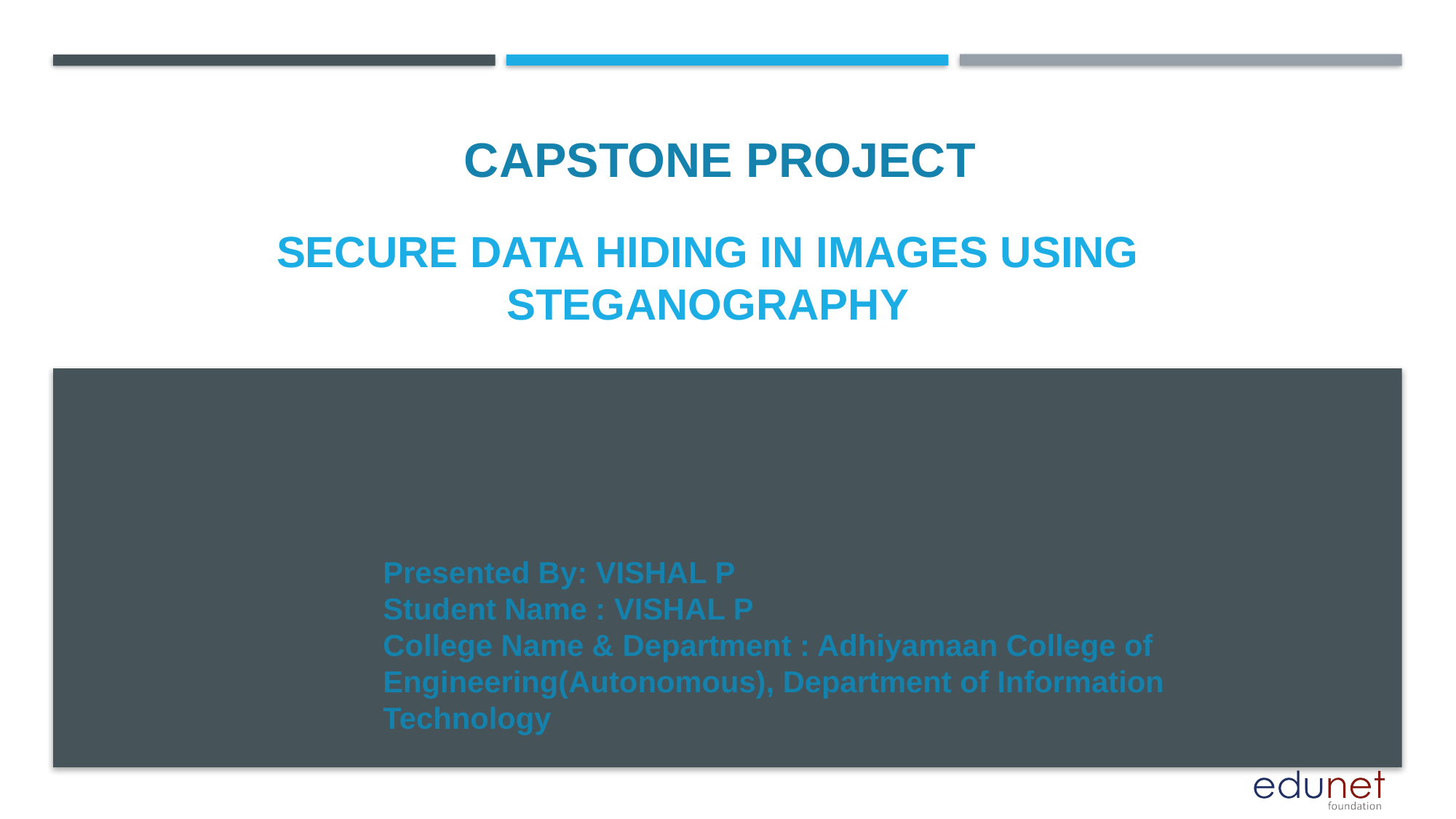

CAPSTONE PROJECT
# SECURE DATA HIDING IN IMAGES USING STEGANOGRAPHY
Presented By: VISHAL P
Student Name : VISHAL P
College Name & Department : Adhiyamaan College of Engineering(Autonomous), Department of Information Technology